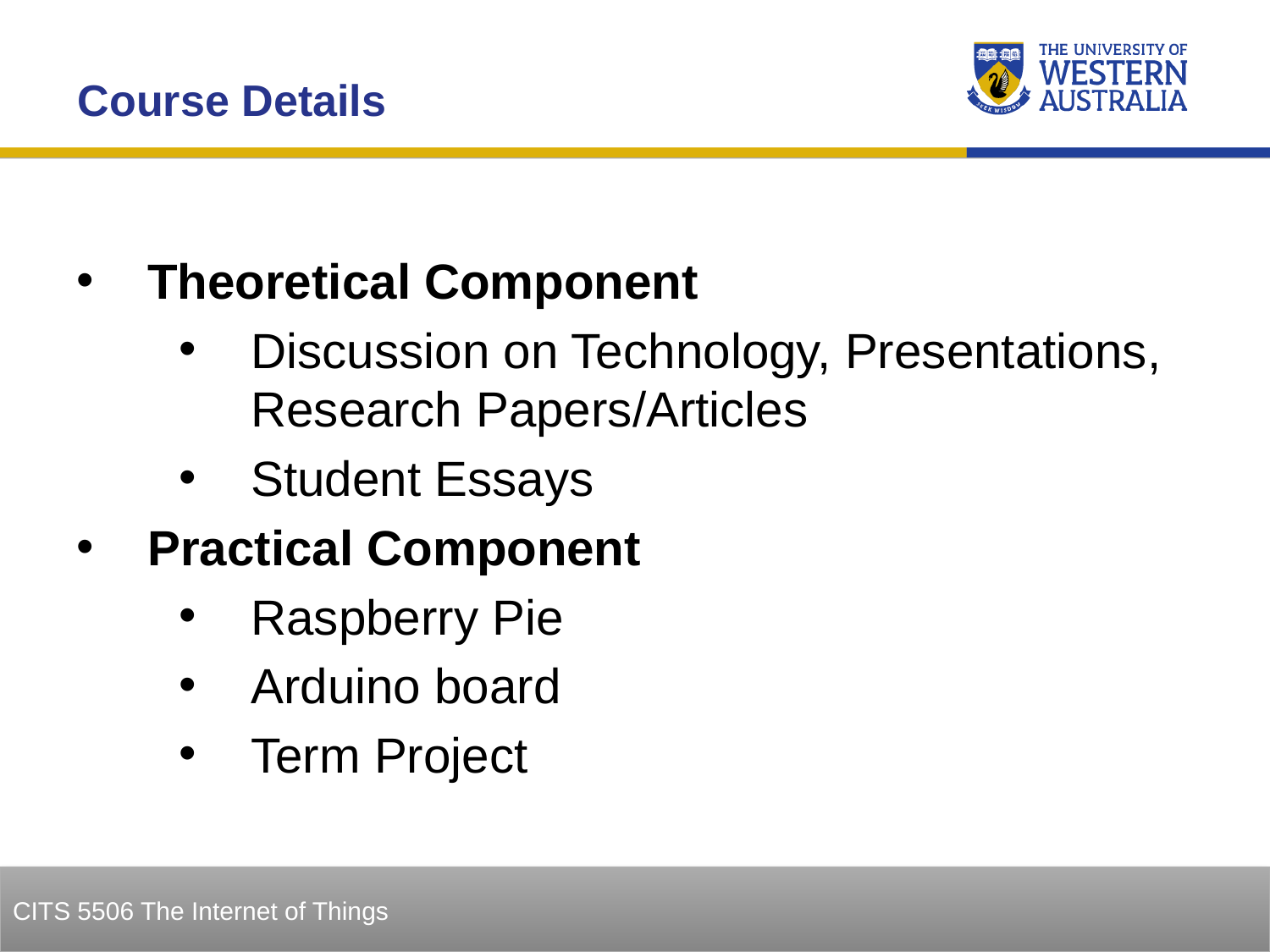

Course Details

Theoretical Component
Discussion on Technology, Presentations, Research Papers/Articles
Student Essays
Practical Component
Raspberry Pie
Arduino board
Term Project

6